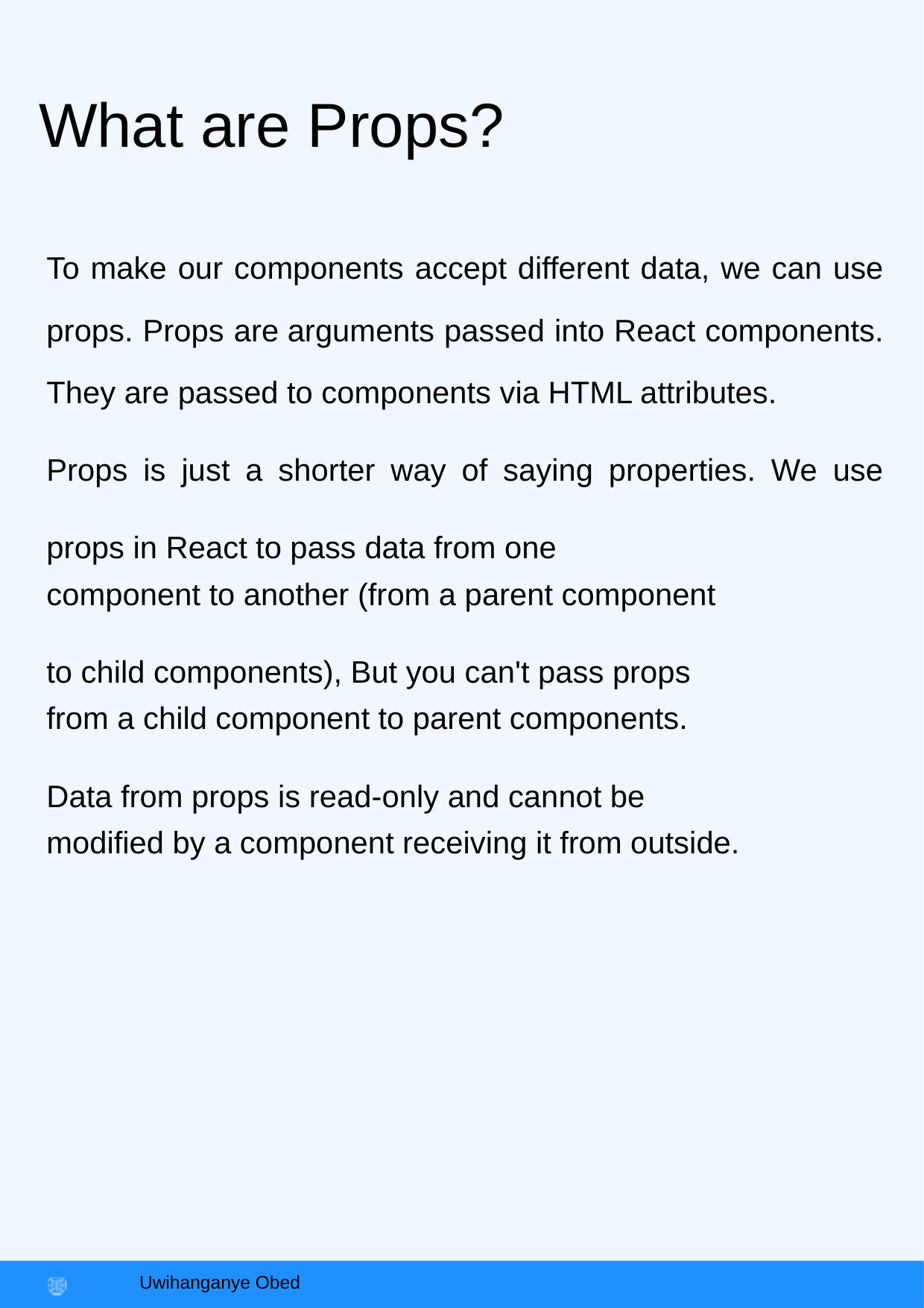

What are Props?
To make our components accept different data, we can use props. Props are arguments passed into React components. They are passed to components via HTML attributes.
Props is just a shorter way of saying properties. We use props in React to pass data from one
component to another (from a parent component
to child components), But you can't pass props
from a child component to parent components.
Data from props is read-only and cannot be
modified by a component receiving it from outside.

https:
jsmastery.pro
JavaScript Mastery
Uwihanganye Obed

//